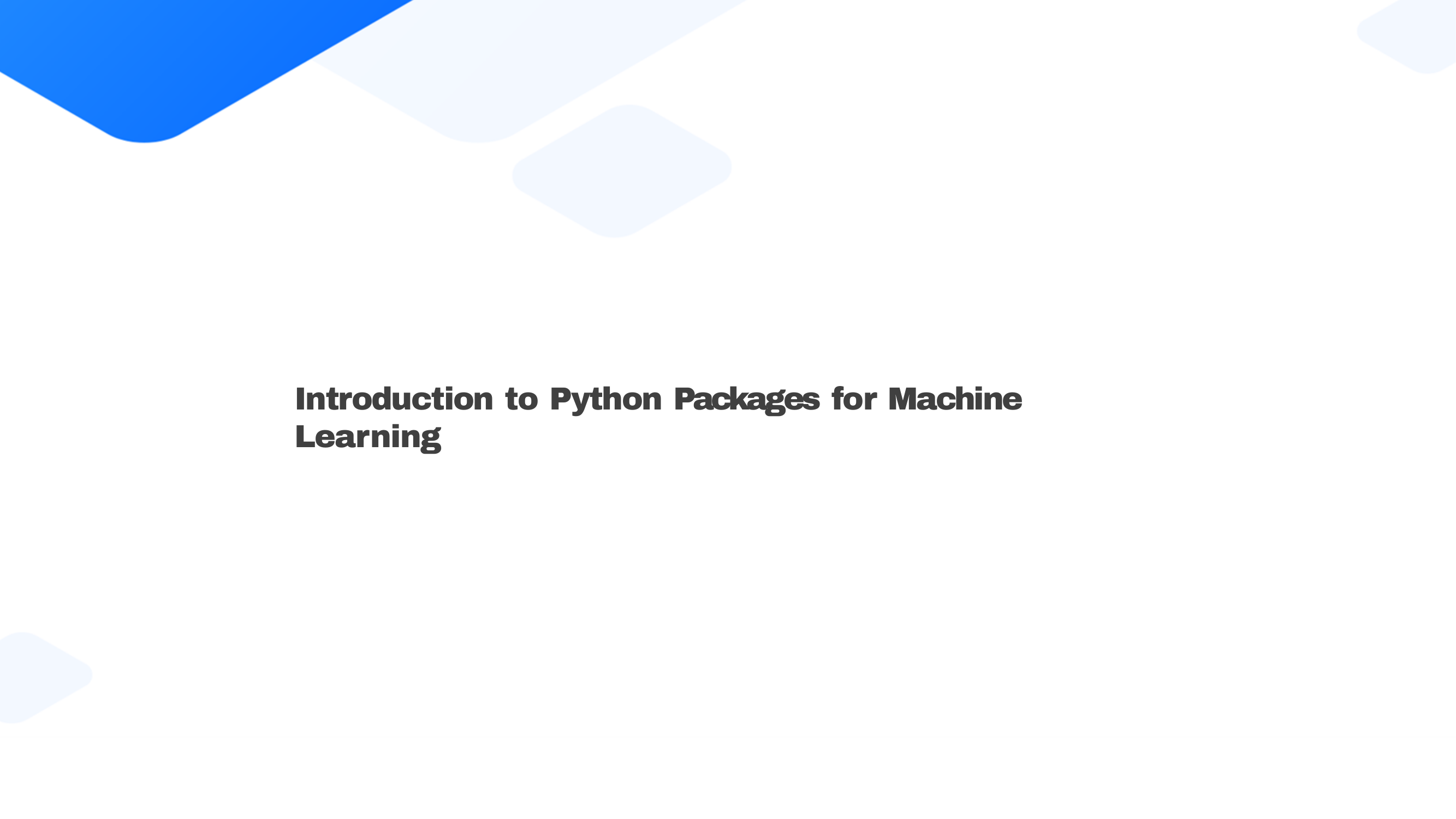

# Introduction to Python Packages for Machine Learning